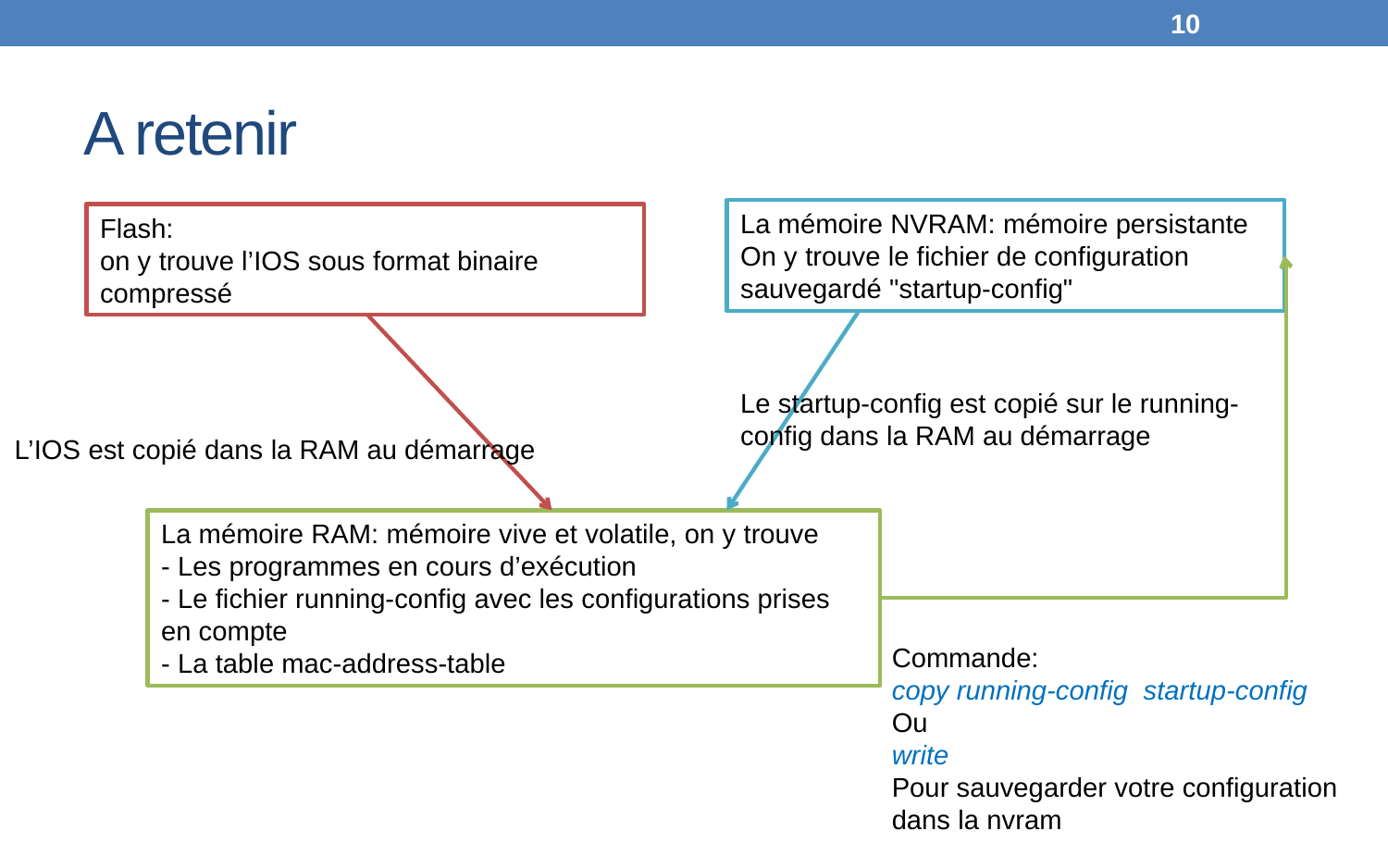

10
# A retenir
La mémoire NVRAM: mémoire persistante
On y trouve le fichier de configuration sauvegardé "startup-config"
Flash:
on y trouve l’IOS sous format binaire compressé
Le startup-config est copié sur le running-config dans la RAM au démarrage

L’IOS est copié dans la RAM au démarrage
La mémoire RAM: mémoire vive et volatile, on y trouve
- Les programmes en cours d’exécution
- Le fichier running-config avec les configurations prises en compte
- La table mac-address-table
Commande:
copy running-config  startup-config
Ou
write
Pour sauvegarder votre configuration dans la nvram